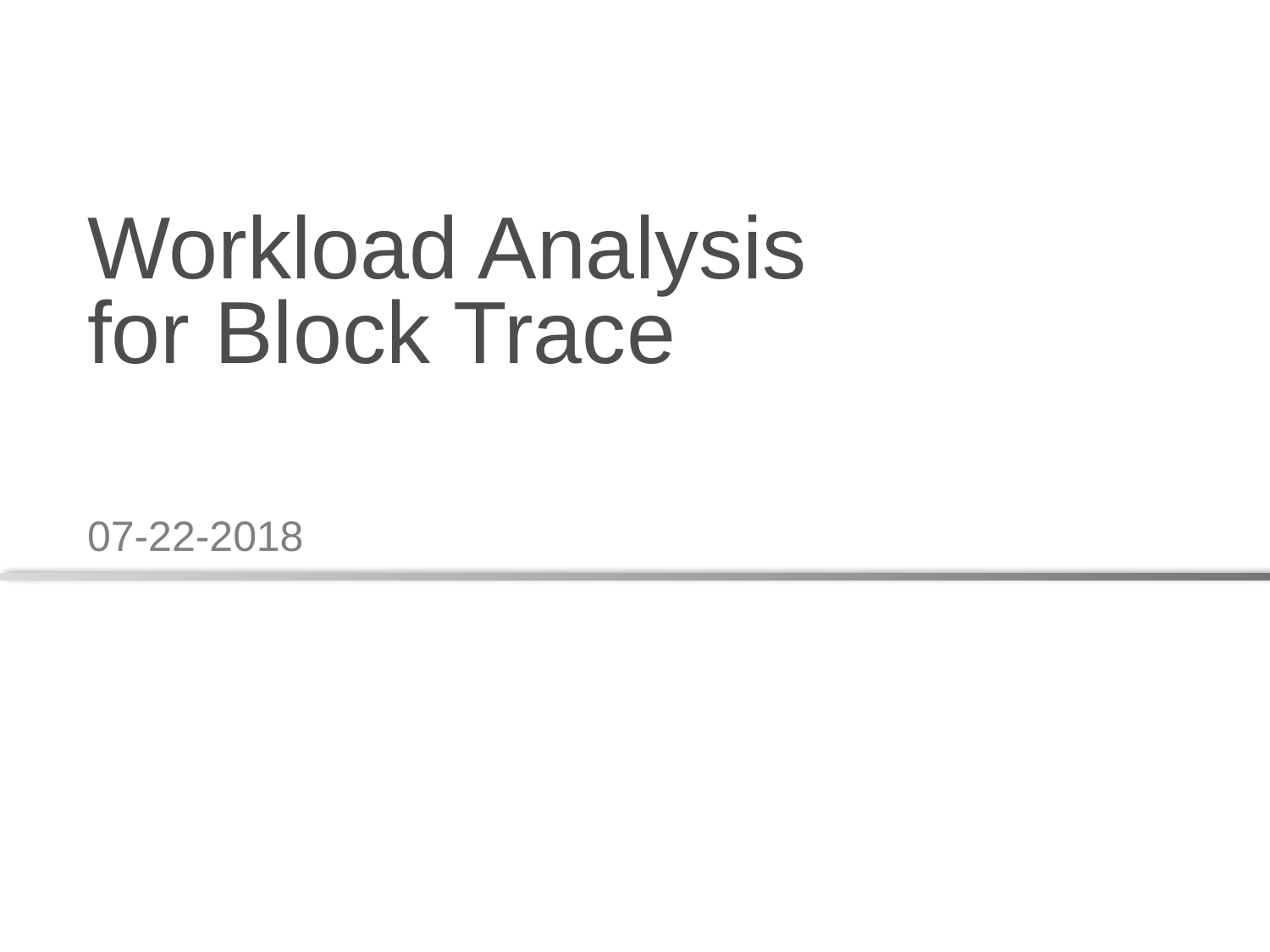

# Workload Analysis for Block Trace
07-22-2018
Generated by PBPA
WDLABS